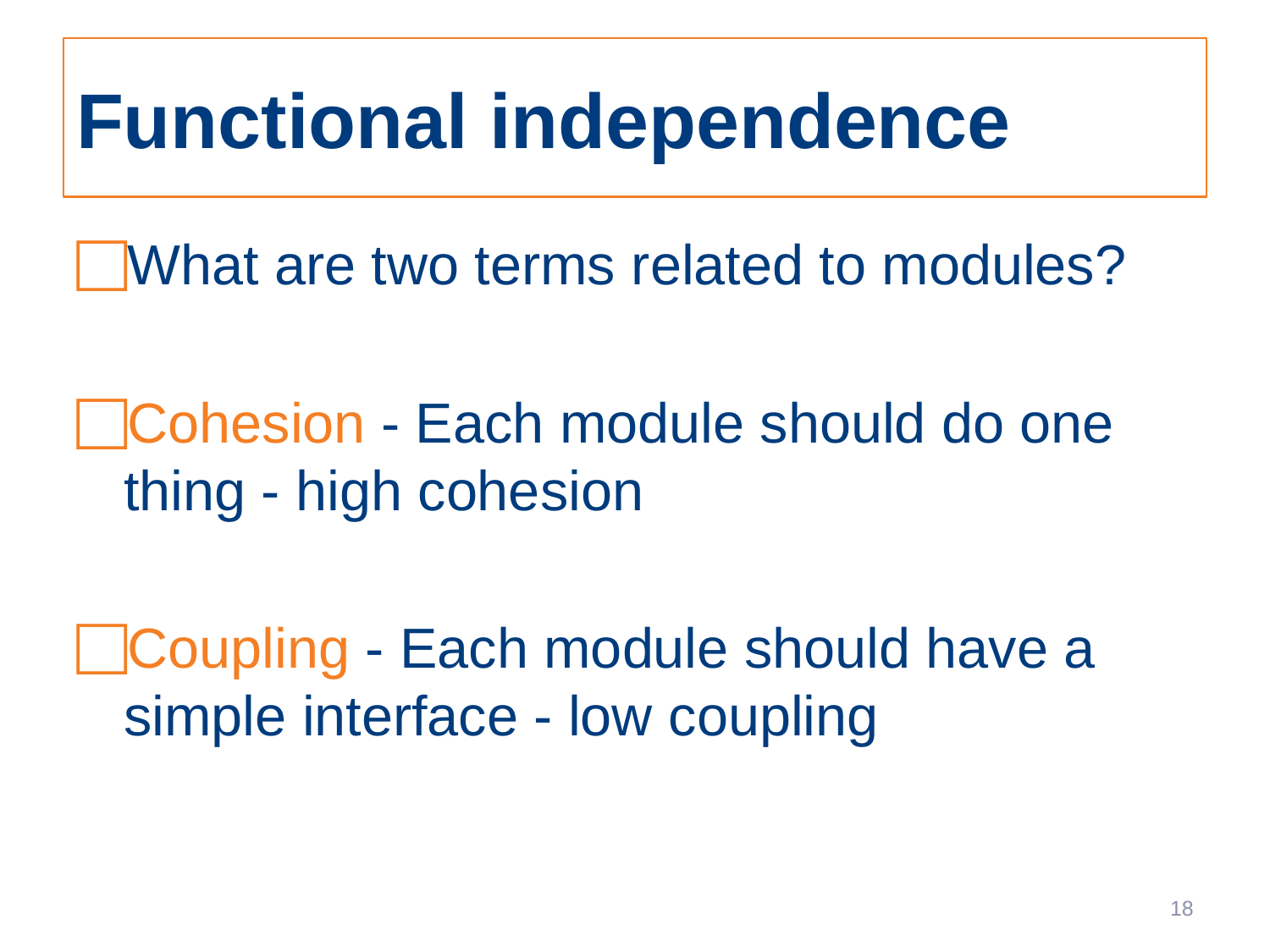

# Functional independence
What are two terms related to modules?

Cohesion - Each module should do one thing - high cohesion

Coupling - Each module should have a simple interface - low coupling
18